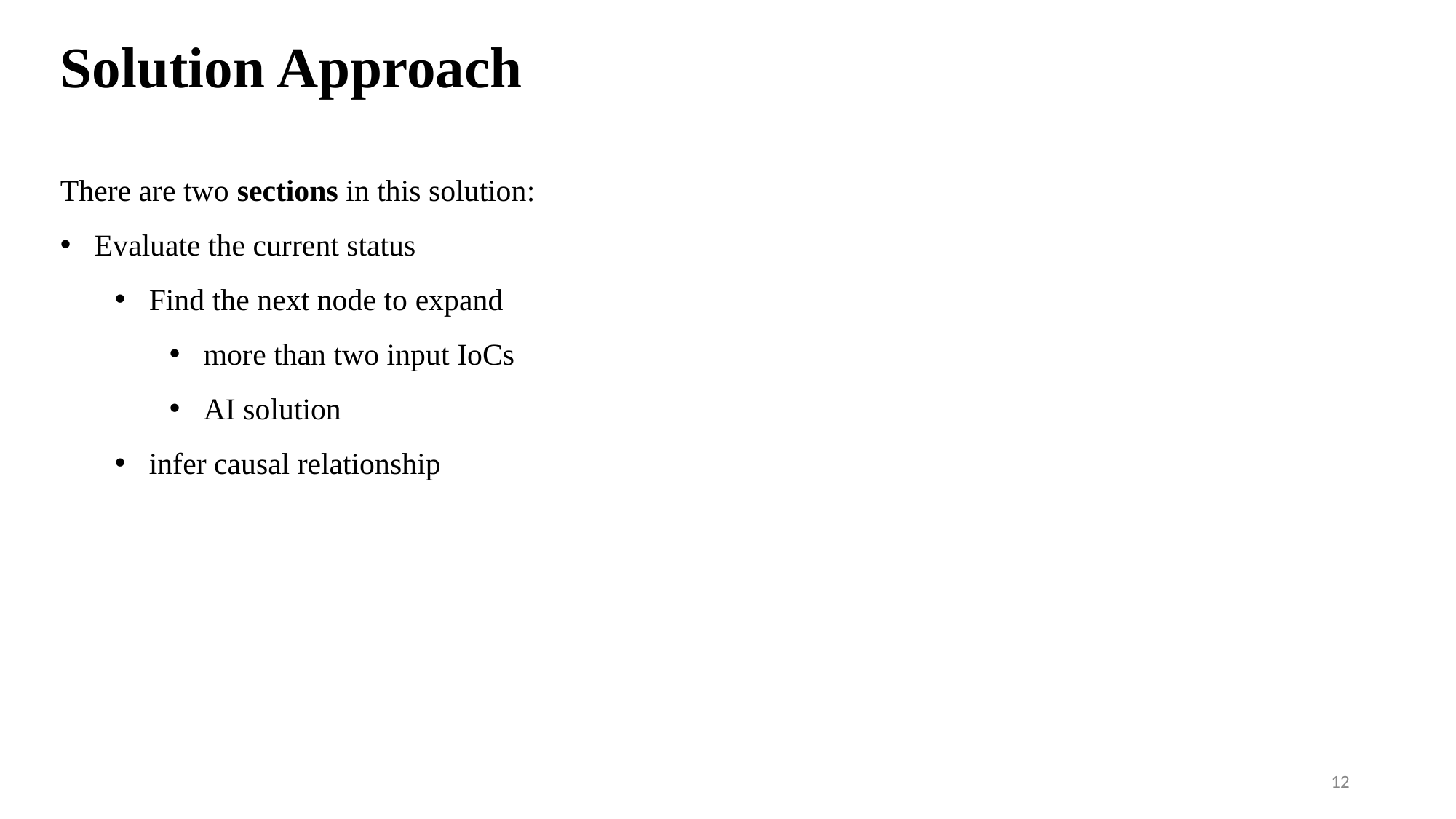

Solution Approach
There are two sections in this solution:
Evaluate the current status
Find the next node to expand
more than two input IoCs
AI solution
infer causal relationship
12